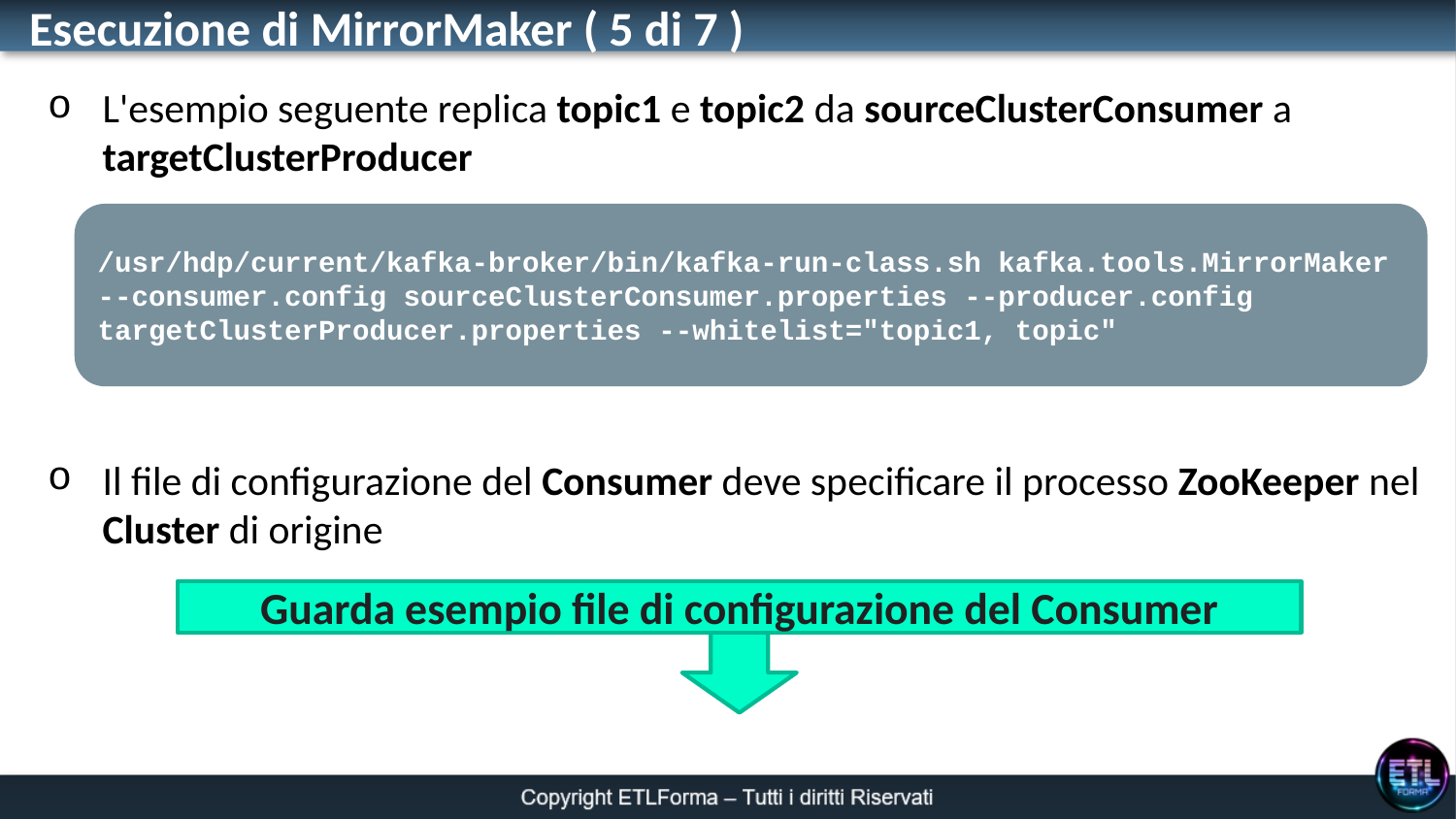

Esecuzione di MirrorMaker ( 5 di 7 )
L'esempio seguente replica topic1 e topic2 da sourceClusterConsumer a targetClusterProducer

Il file di configurazione del Consumer deve specificare il processo ZooKeeper nel Cluster di origine
/usr/hdp/current/kafka-broker/bin/kafka-run-class.sh kafka.tools.MirrorMaker --consumer.config sourceClusterConsumer.properties --producer.config targetClusterProducer.properties --whitelist="topic1, topic"
Guarda esempio file di configurazione del Consumer